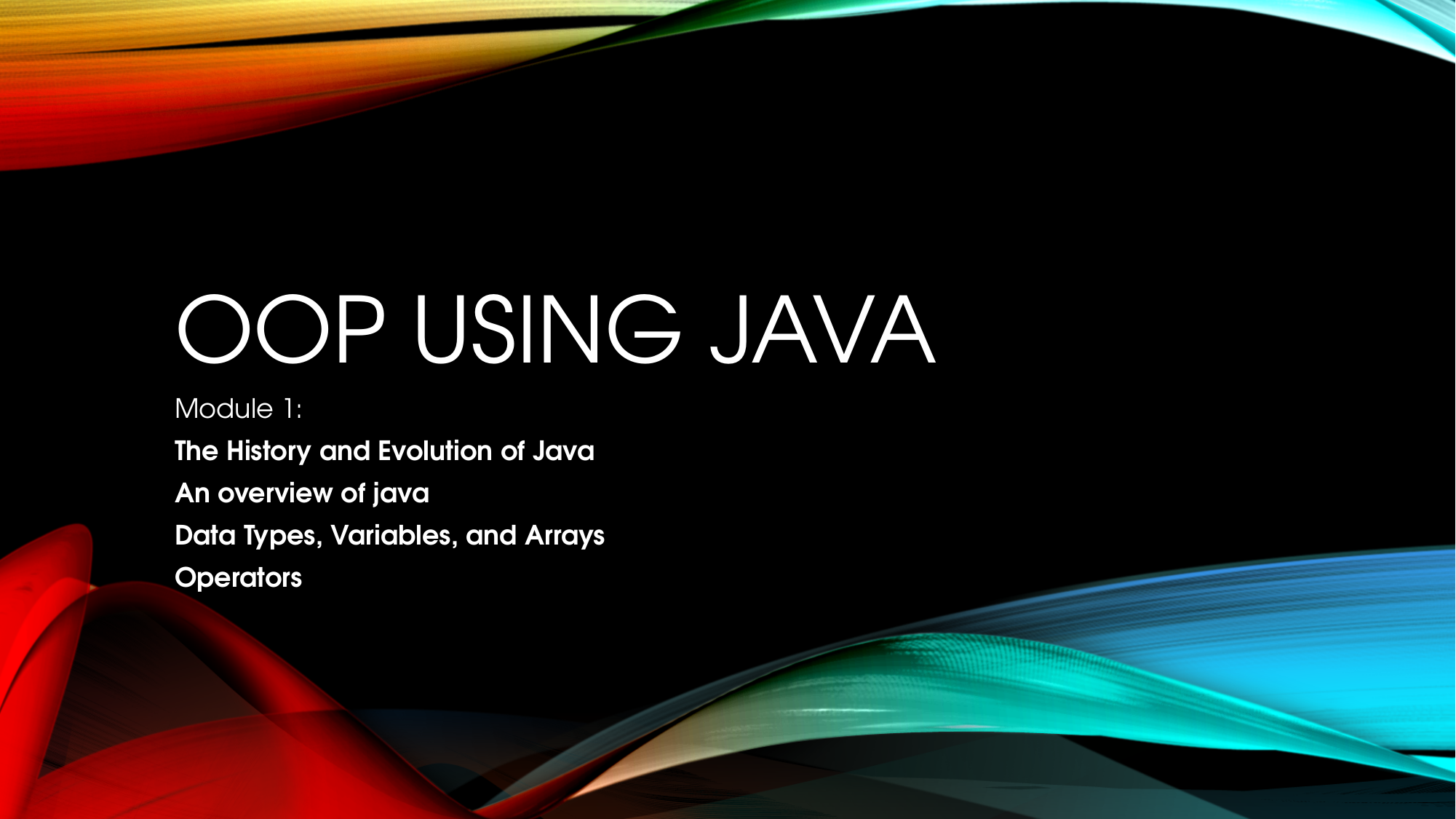

# OOP Using java
Module 1:
The History and Evolution of Java
An overview of java
Data Types, Variables, and Arrays
Operators